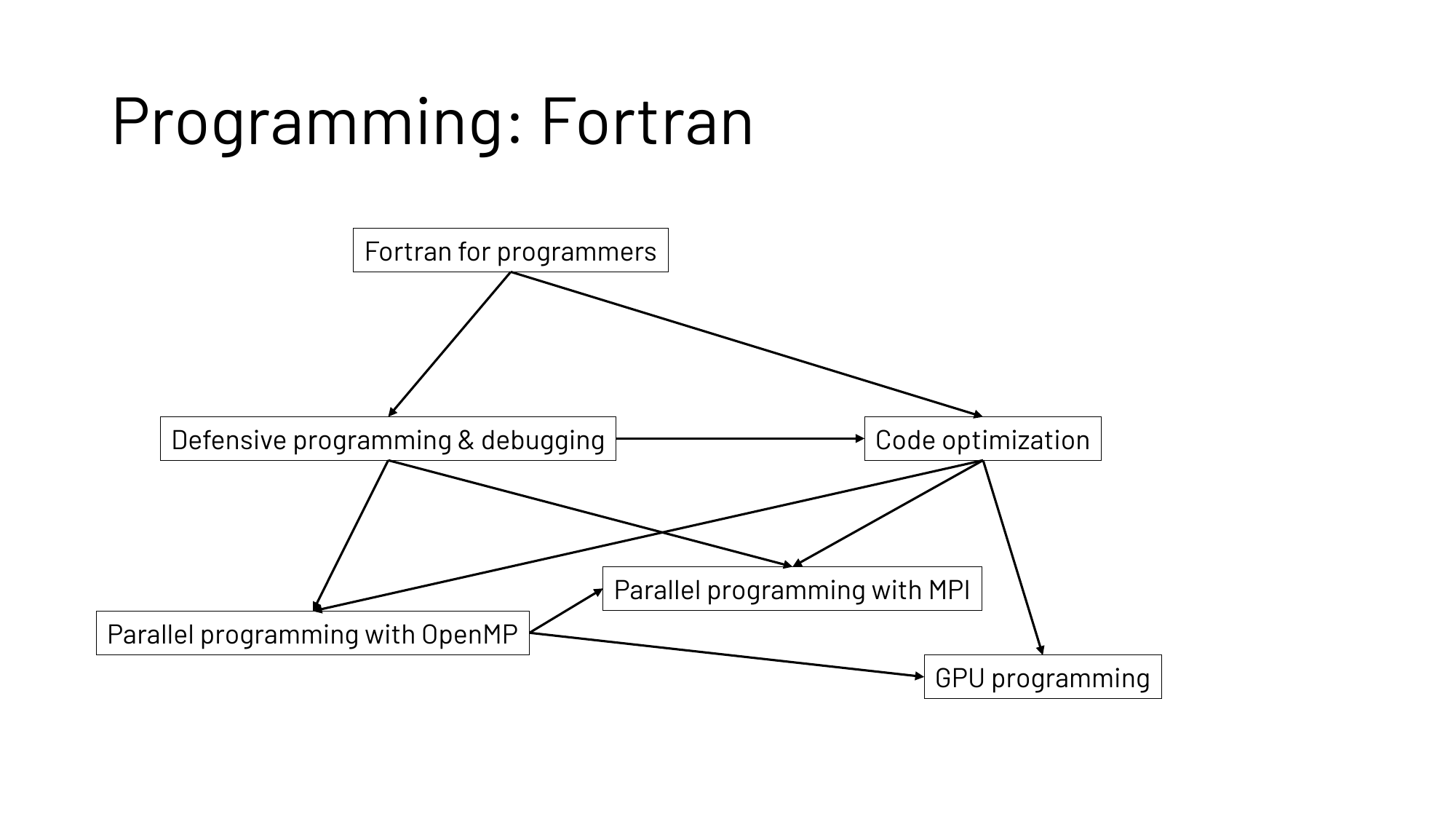

# Programming: Fortran
Fortran for programmers
Defensive programming & debugging
Code optimization
Parallel programming with MPI
Parallel programming with OpenMP
GPU programming